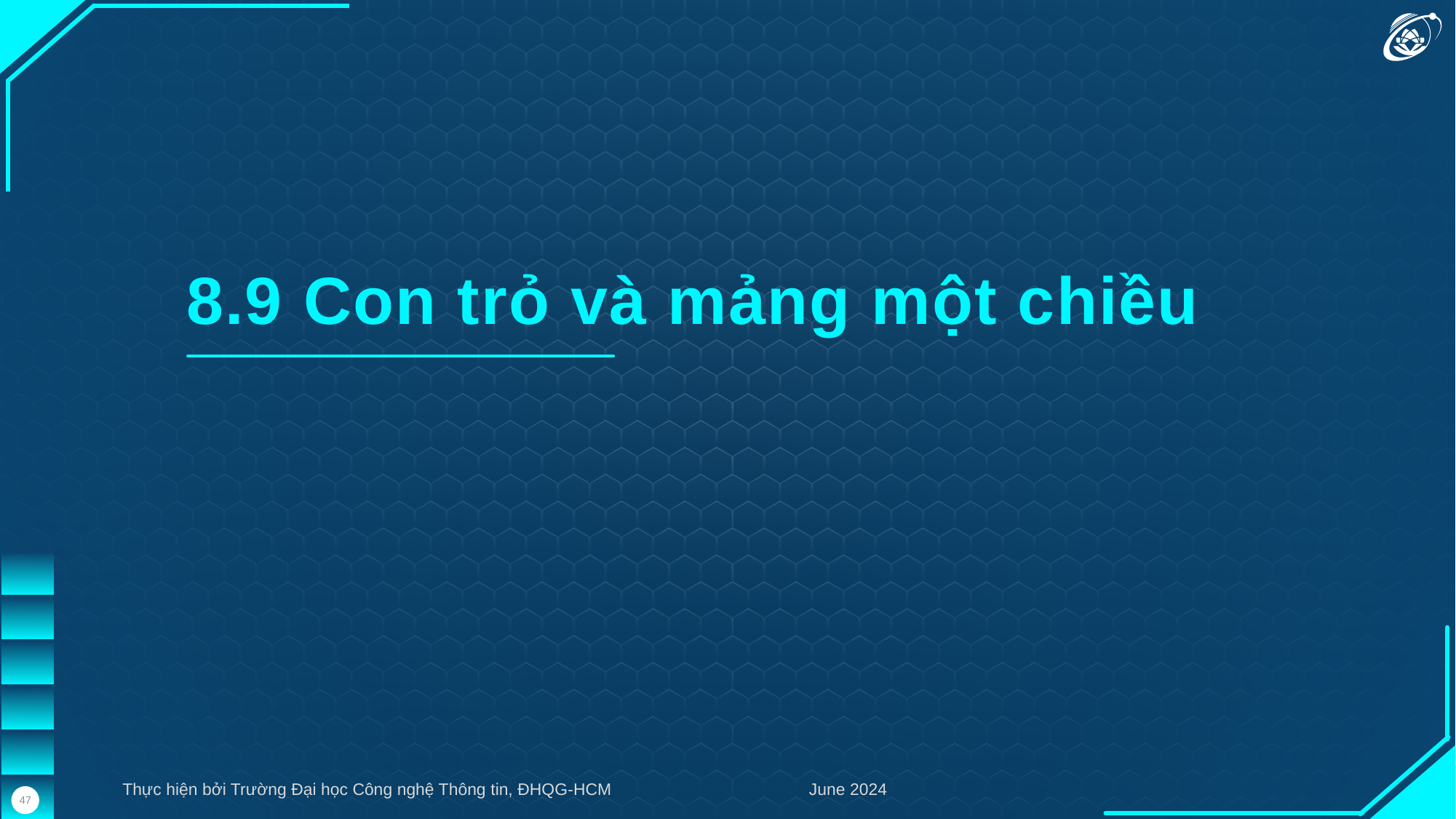

8.9 Con trỏ và mảng một chiều

Thực hiện bởi Trường Đại học Công nghệ Thông tin, ĐHQG-HCM
June 2024
47